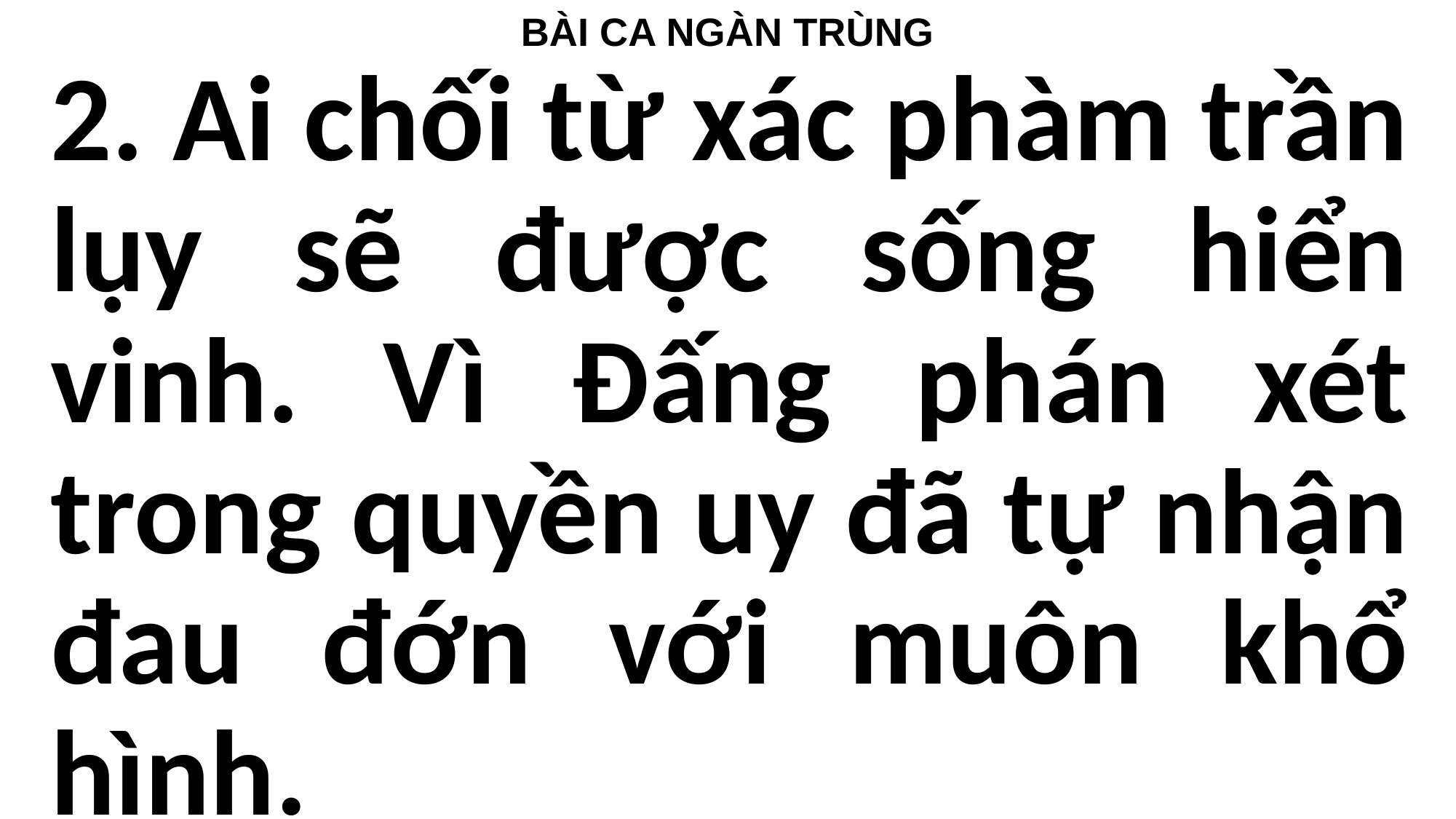

BÀI CA NGÀN TRÙNG
2. Ai chối từ xác phàm trần lụy sẽ được sống hiển vinh. Vì Ðấng phán xét trong quyền uy đã tự nhận đau đớn với muôn khổ hình.